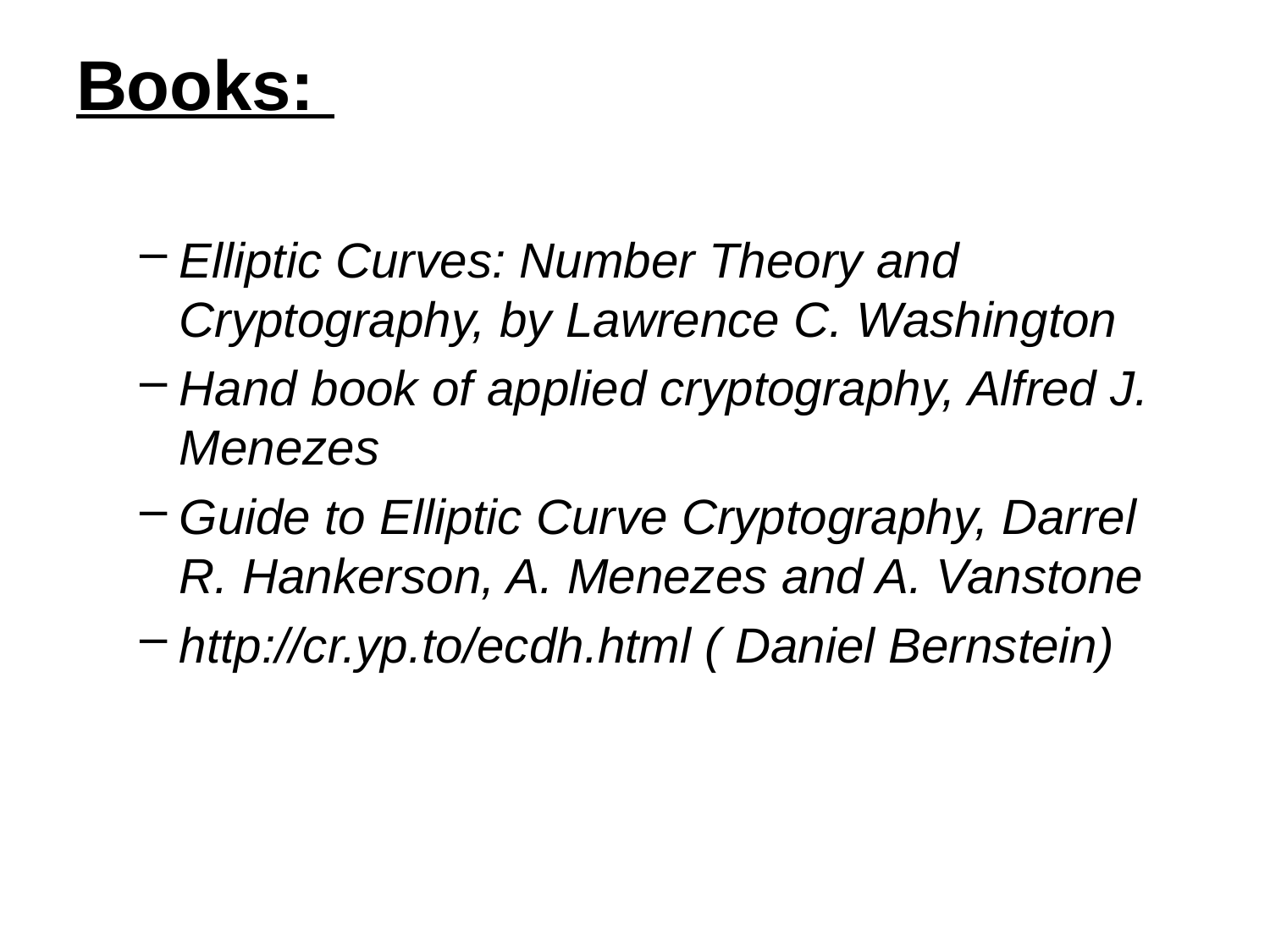

# Books:
Elliptic Curves: Number Theory and Cryptography, by Lawrence C. Washington
Hand book of applied cryptography, Alfred J. Menezes
Guide to Elliptic Curve Cryptography, Darrel R. Hankerson, A. Menezes and A. Vanstone
http://cr.yp.to/ecdh.html ( Daniel Bernstein)